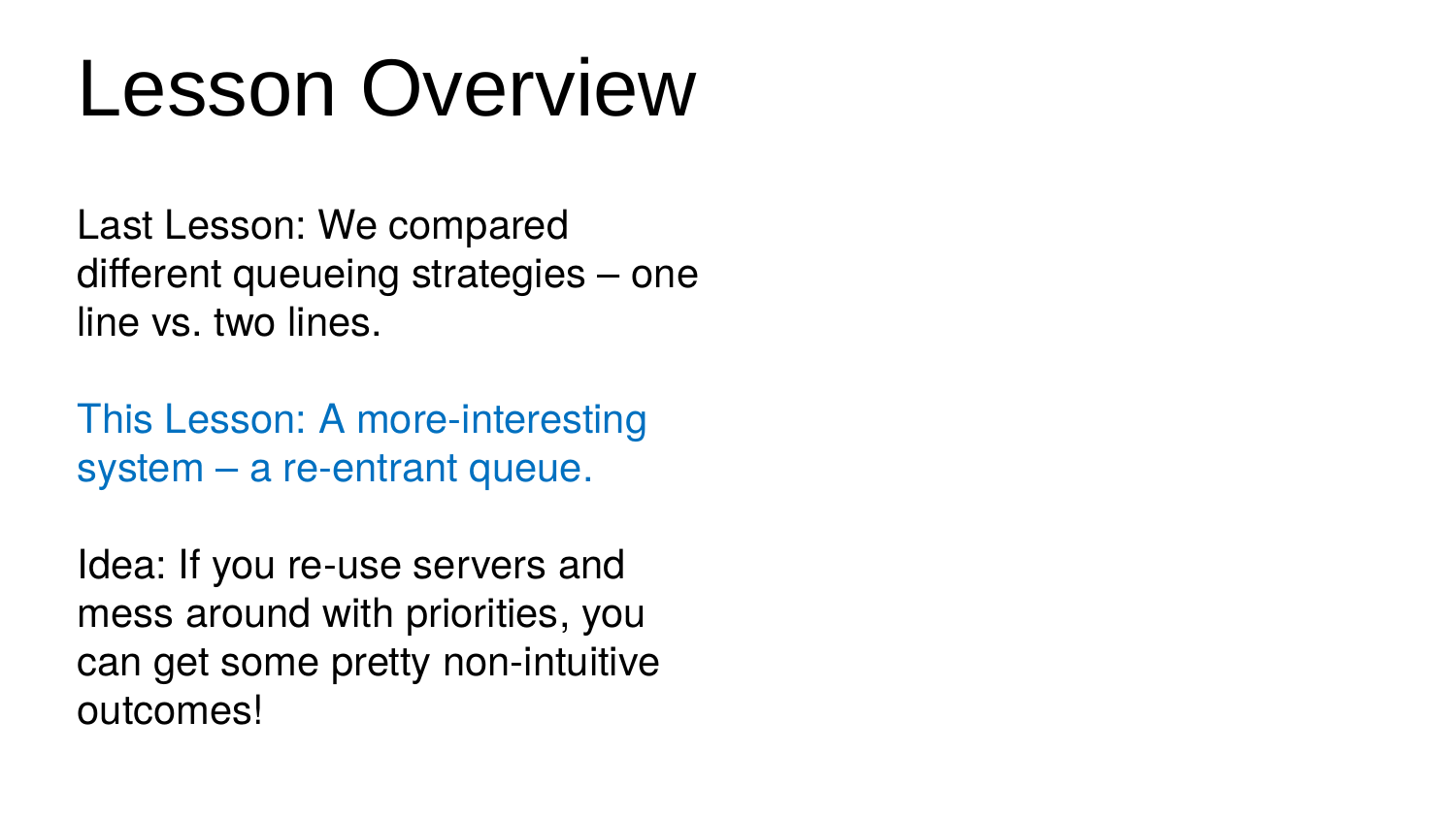

Lesson Overview

Last Lesson: We compared different queueing strategies – one line vs. two lines.

This Lesson: A more-interesting system – a re-entrant queue.

Idea: If you re-use servers and mess around with priorities, you can get some pretty non-intuitive outcomes!